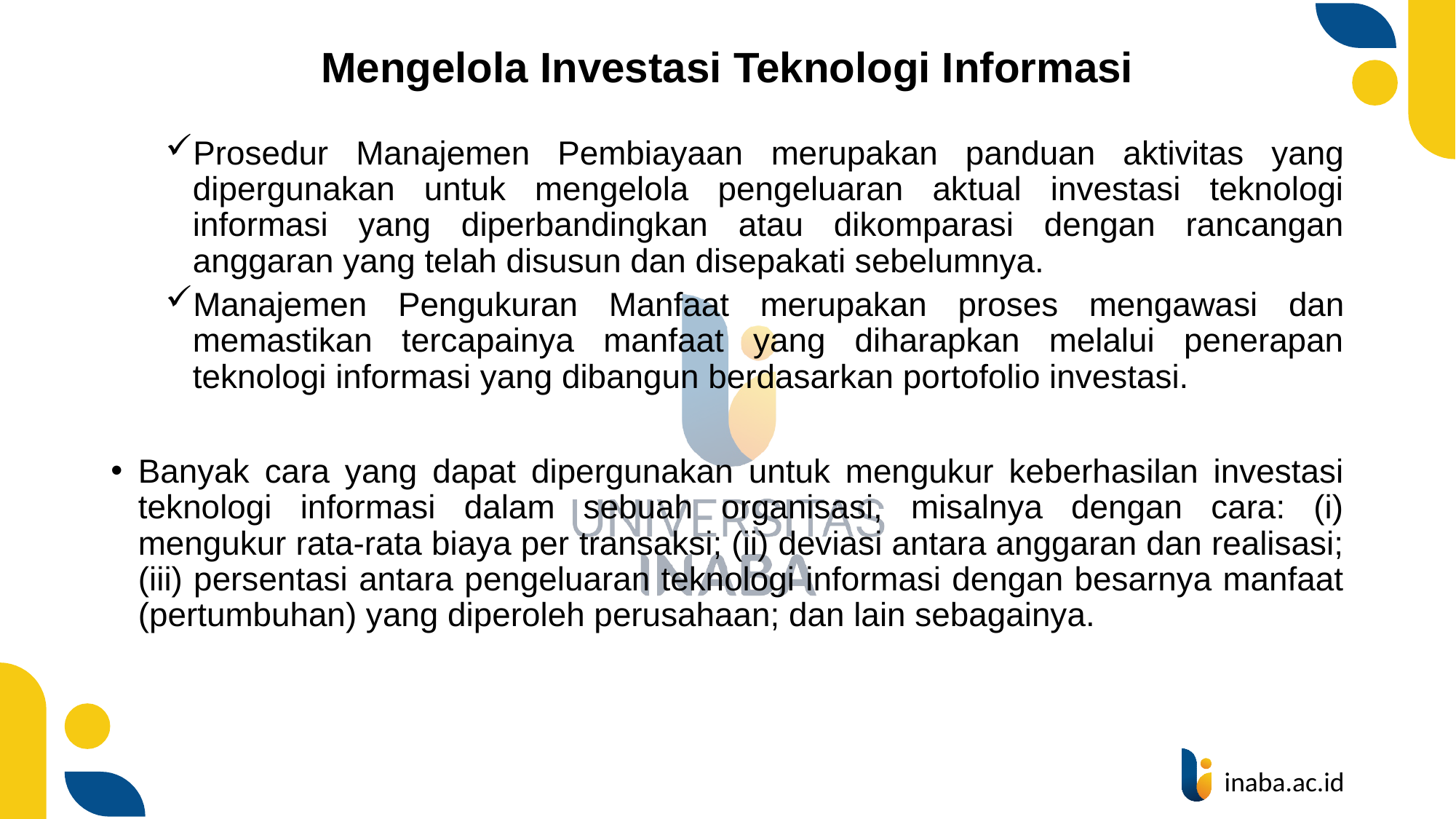

# Mengelola Investasi Teknologi Informasi
Prosedur Manajemen Pembiayaan merupakan panduan aktivitas yang dipergunakan untuk mengelola pengeluaran aktual investasi teknologi informasi yang diperbandingkan atau dikomparasi dengan rancangan anggaran yang telah disusun dan disepakati sebelumnya.
Manajemen Pengukuran Manfaat merupakan proses mengawasi dan memastikan tercapainya manfaat yang diharapkan melalui penerapan teknologi informasi yang dibangun berdasarkan portofolio investasi.

Banyak cara yang dapat dipergunakan untuk mengukur keberhasilan investasi teknologi informasi dalam sebuah organisasi, misalnya dengan cara: (i) mengukur rata-rata biaya per transaksi; (ii) deviasi antara anggaran dan realisasi; (iii) persentasi antara pengeluaran teknologi informasi dengan besarnya manfaat (pertumbuhan) yang diperoleh perusahaan; dan lain sebagainya.